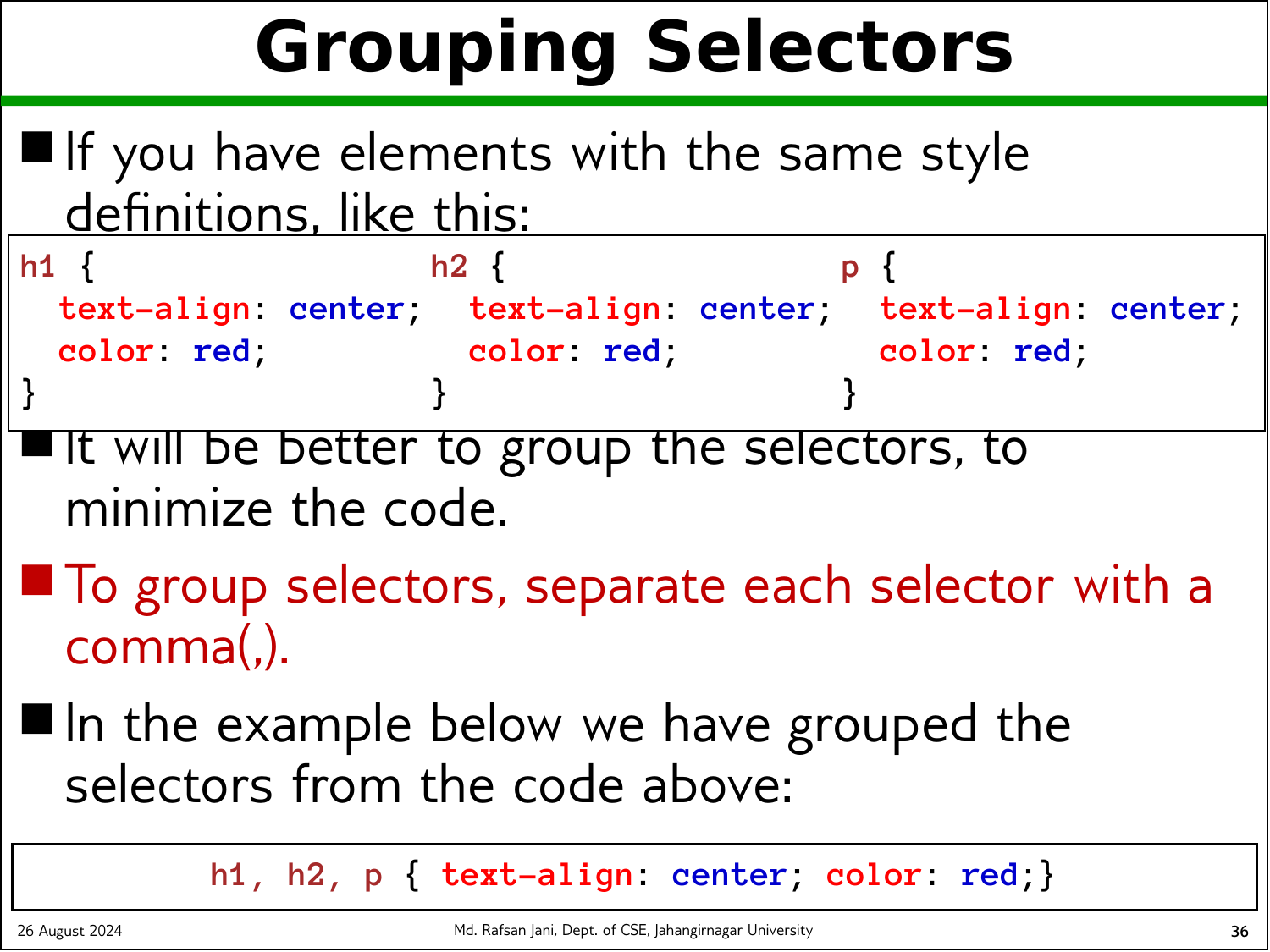

# Grouping Selectors
If you have elements with the same style definitions, like this:

It will be better to group the selectors, to minimize the code.
To group selectors, separate each selector with a comma(,).
In the example below we have grouped the selectors from the code above:

h1 {
  text-align: center;
  color: red;
}
h2 {
  text-align: center;
  color: red;
}
p {
  text-align: center;
  color: red;
}

h1, h2, p { text-align: center; color: red;}
26 August 2024
Md. Rafsan Jani, Dept. of CSE, Jahangirnagar University
36